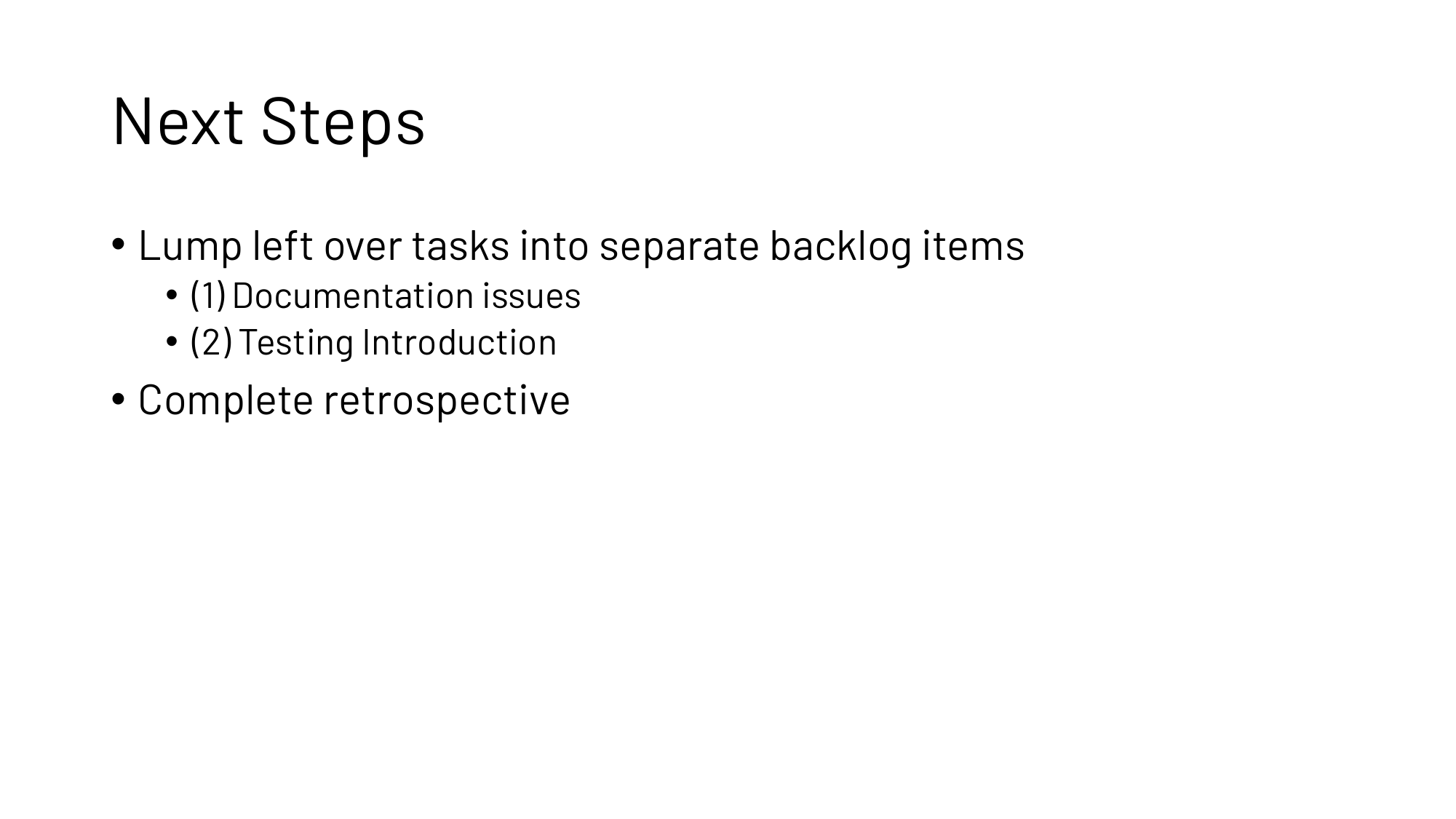

# Next Steps
Lump left over tasks into separate backlog items
(1) Documentation issues
(2) Testing Introduction
Complete retrospective